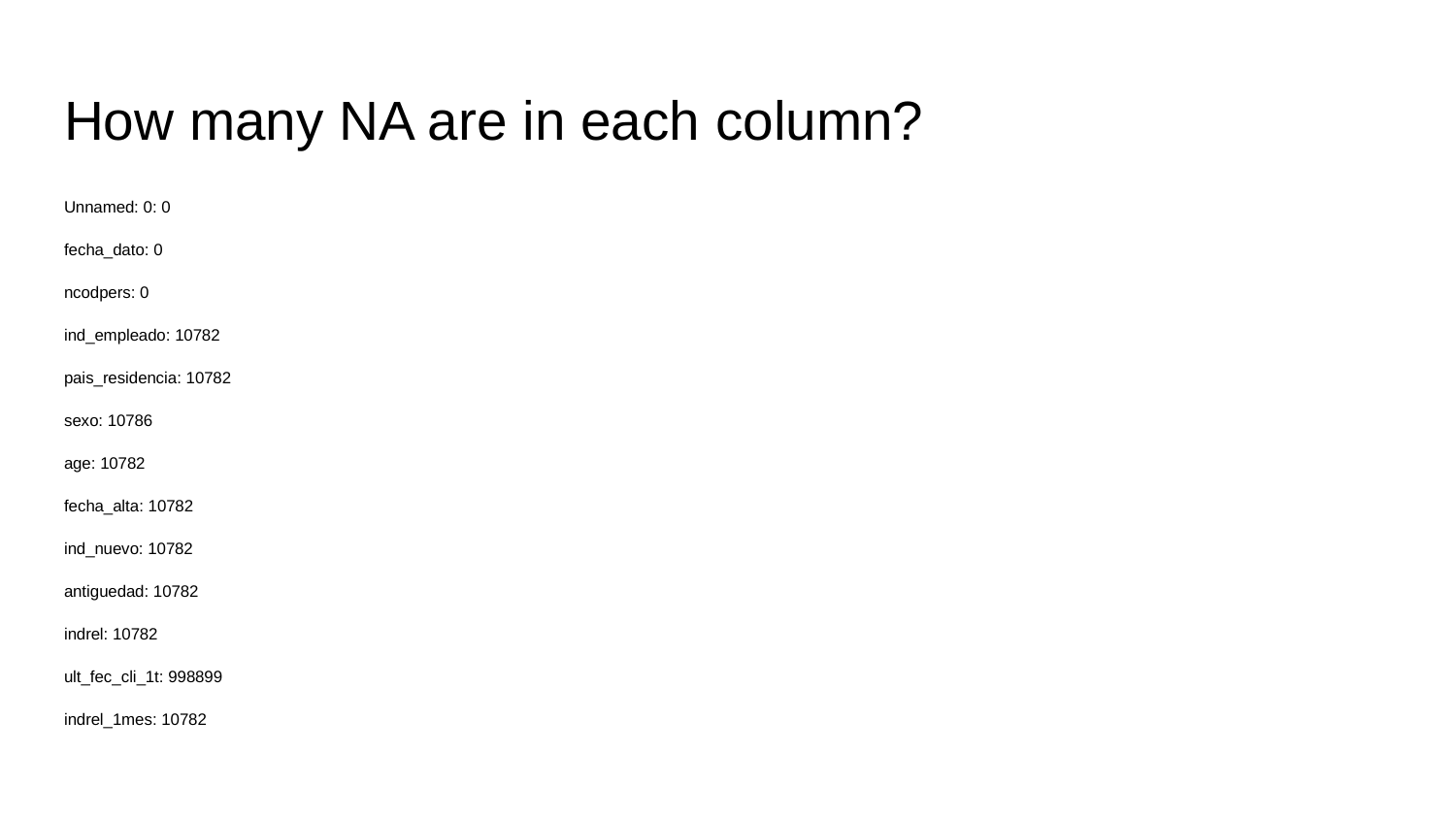

# How many NA are in each column?

Unnamed: 0: 0
fecha_dato: 0
ncodpers: 0
ind_empleado: 10782
pais_residencia: 10782
sexo: 10786
age: 10782
fecha_alta: 10782
ind_nuevo: 10782
antiguedad: 10782
indrel: 10782
ult_fec_cli_1t: 998899
indrel_1mes: 10782